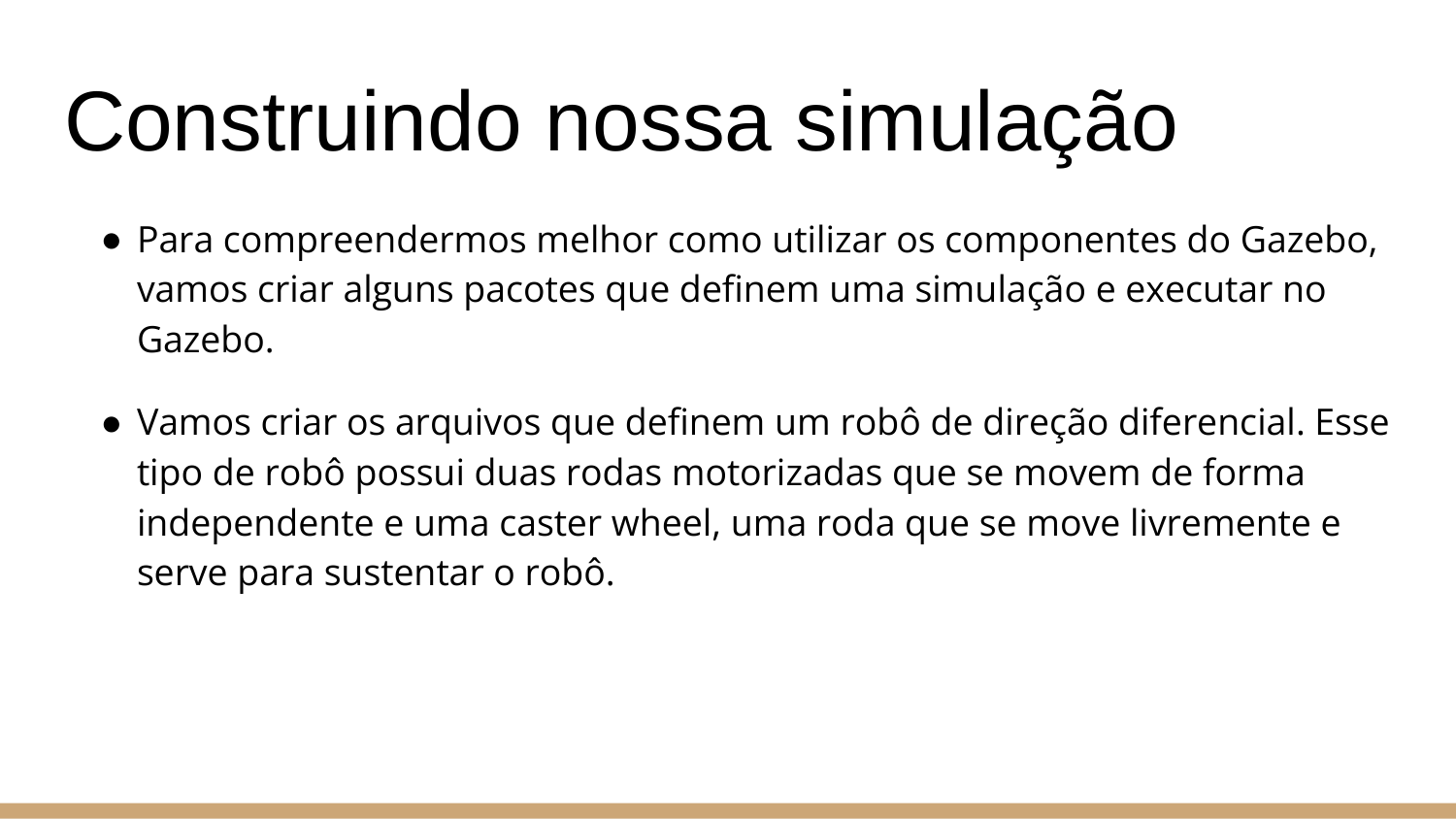

# Construindo nossa simulação
Para compreendermos melhor como utilizar os componentes do Gazebo, vamos criar alguns pacotes que definem uma simulação e executar no Gazebo.
Vamos criar os arquivos que definem um robô de direção diferencial. Esse tipo de robô possui duas rodas motorizadas que se movem de forma independente e uma caster wheel, uma roda que se move livremente e serve para sustentar o robô.